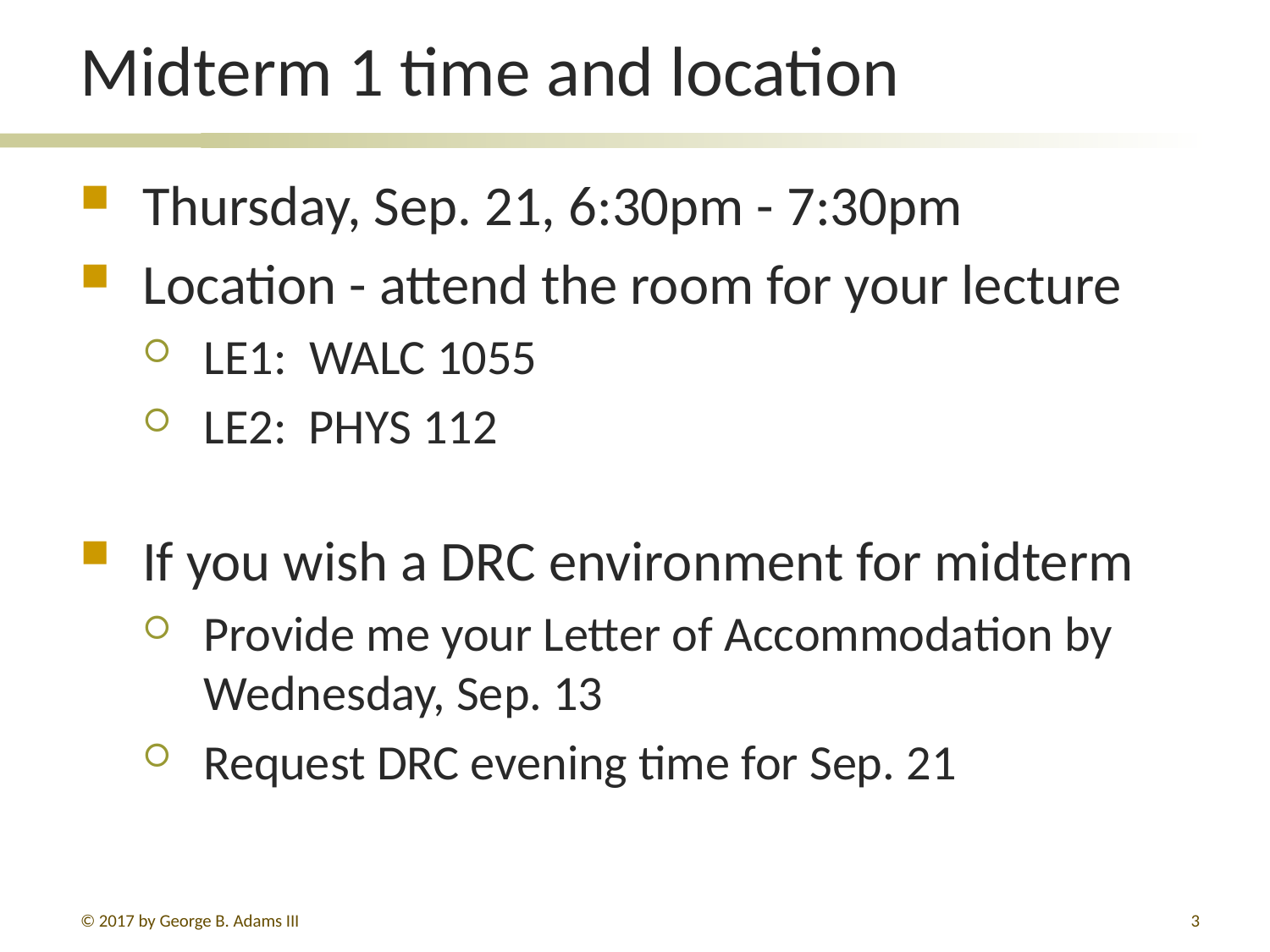

# Midterm 1 time and location
Thursday, Sep. 21, 6:30pm - 7:30pm
Location - attend the room for your lecture
LE1:  WALC 1055
LE2:  PHYS 112
If you wish a DRC environment for midterm
Provide me your Letter of Accommodation by Wednesday, Sep. 13
Request DRC evening time for Sep. 21
© 2017 by George B. Adams III
3